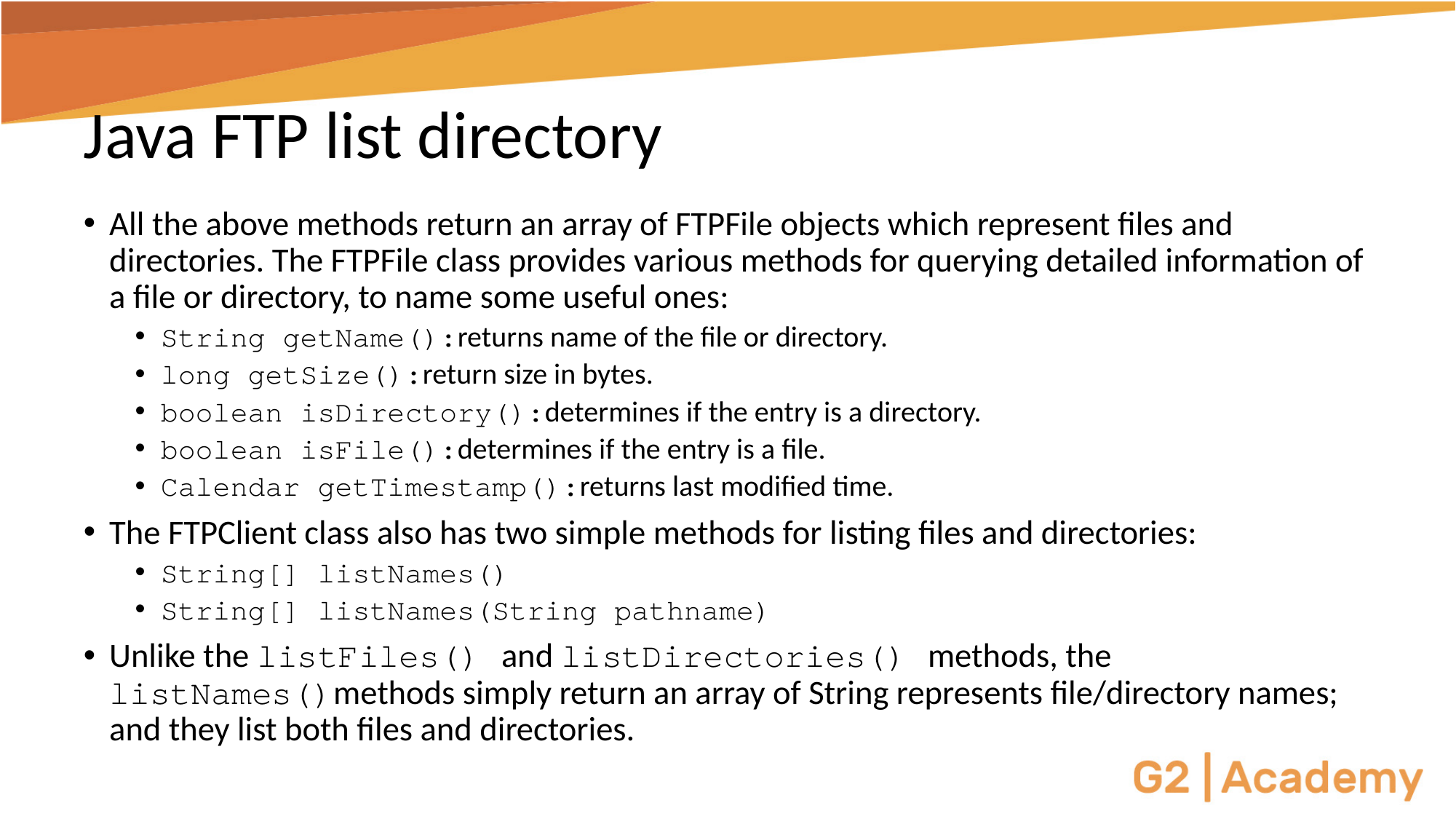

# Java FTP list directory
All the above methods return an array of FTPFile objects which represent files and directories. The FTPFile class provides various methods for querying detailed information of a file or directory, to name some useful ones:
String getName():returns name of the file or directory.
long getSize():return size in bytes.
boolean isDirectory():determines if the entry is a directory.
boolean isFile():determines if the entry is a file.
Calendar getTimestamp():returns last modified time.
The FTPClient class also has two simple methods for listing files and directories:
String[] listNames()
String[] listNames(String pathname)
Unlike the listFiles() and listDirectories() methods, the listNames()methods simply return an array of String represents file/directory names; and they list both files and directories.